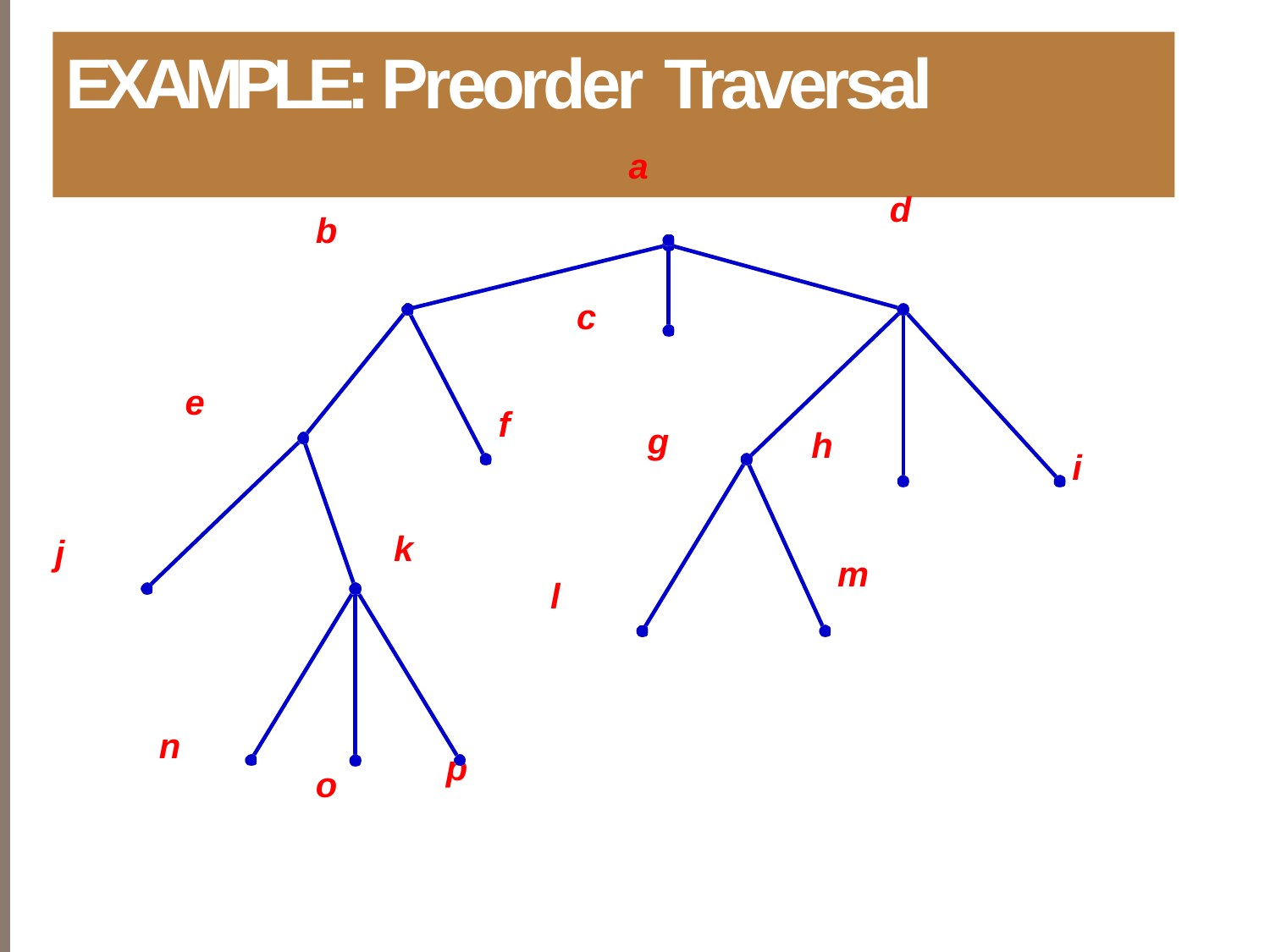

# EXAMPLE: Preorder Traversal
a
d
b

c

e
f
g
h

i
k
j
m
l
n
p
o